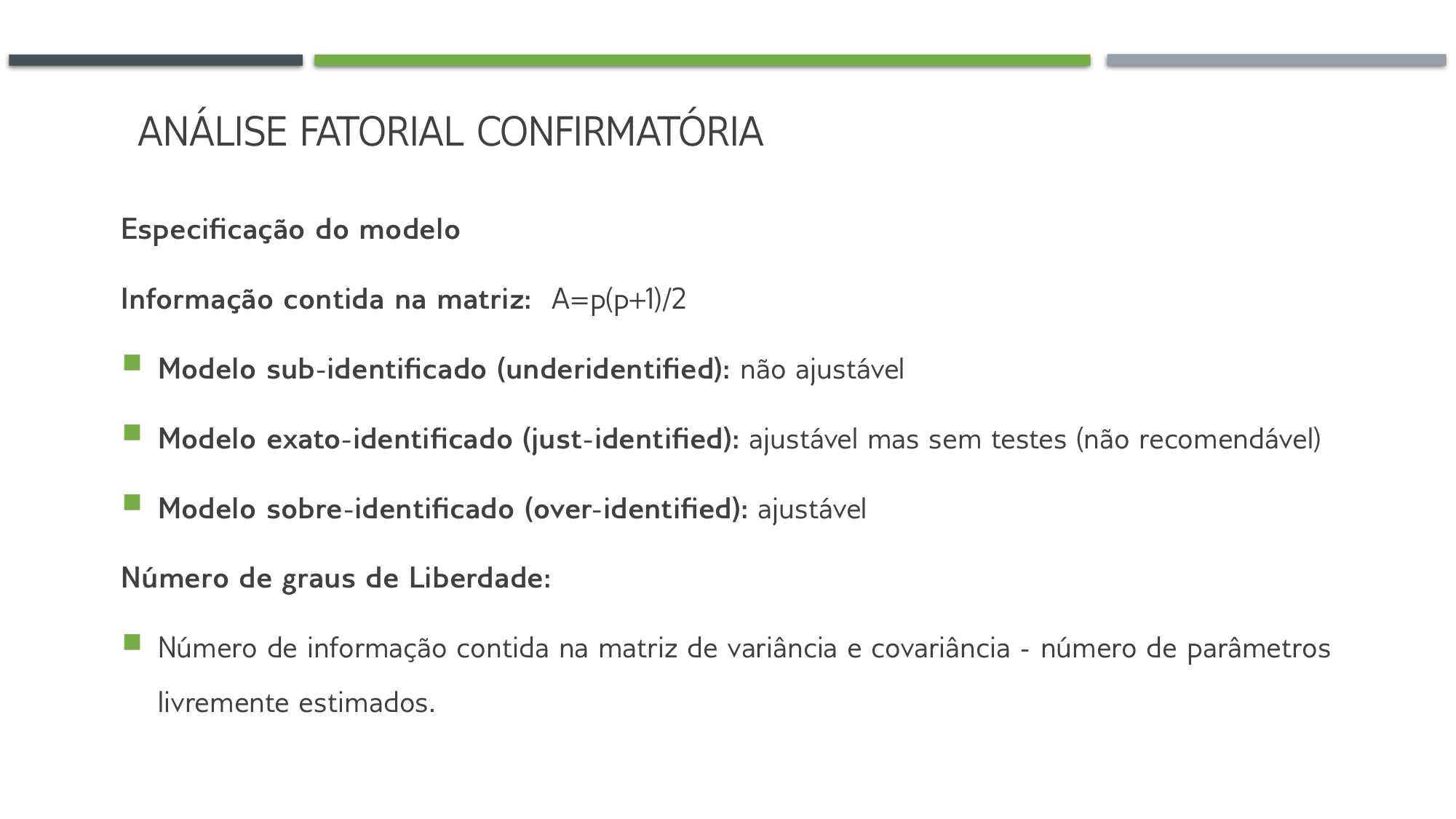

# Análise fatorial confirmatória

Especificação do modelo
Informação contida na matriz:  A=p(p+1)/2
Modelo sub-identificado (underidentified): não ajustável
Modelo exato-identificado (just-identified): ajustável mas sem testes (não recomendável)
Modelo sobre-identificado (over-identified): ajustável
Número de graus de Liberdade:
Número de informação contida na matriz de variância e covariância - número de parâmetros livremente estimados.